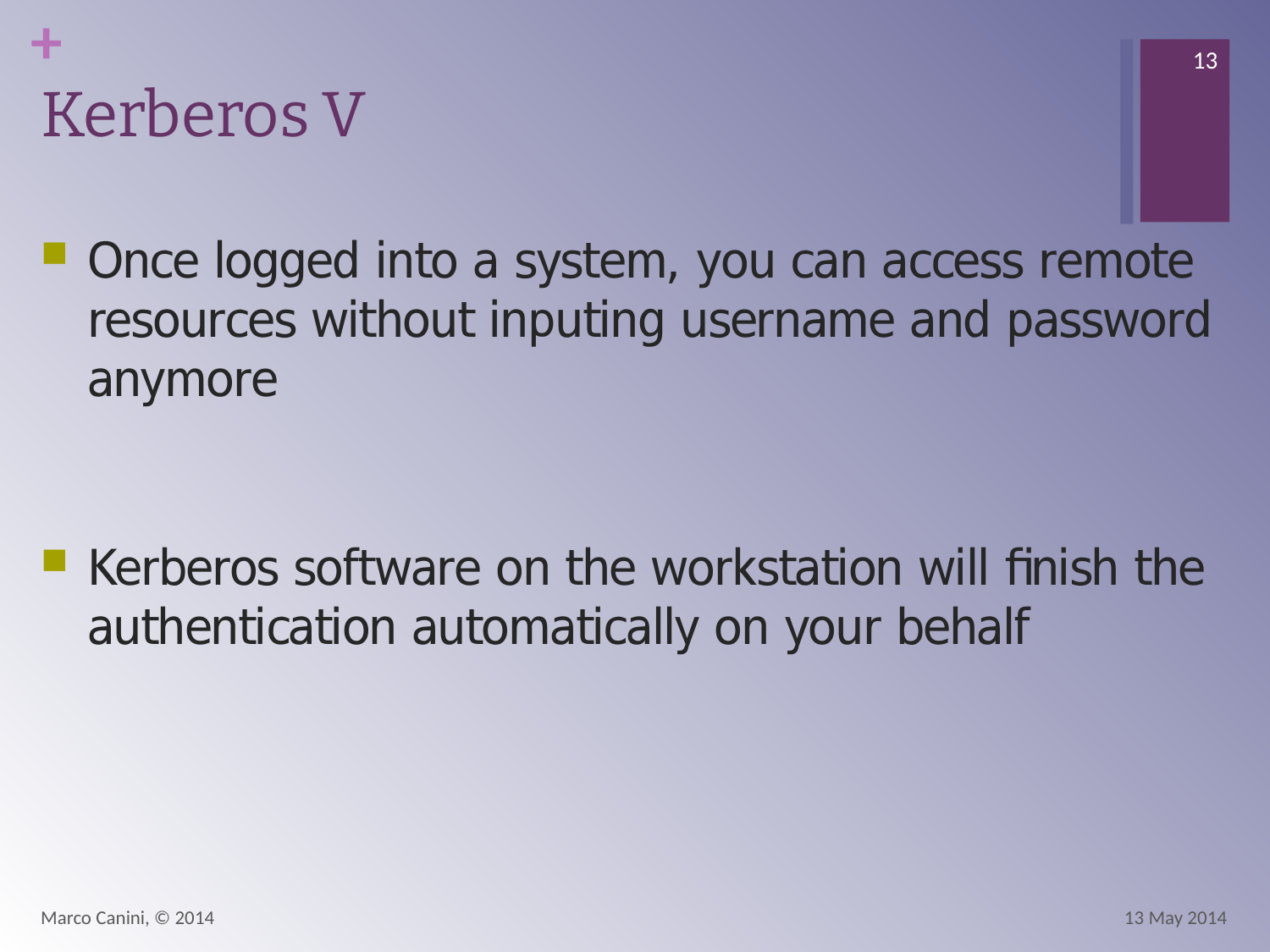

13
# Kerberos V
Once logged into a system, you can access remote resources without inputing username and password anymore

Kerberos software on the workstation will finish the authentication automatically on your behalf

Marco Canini, © 2014
13 May 2014